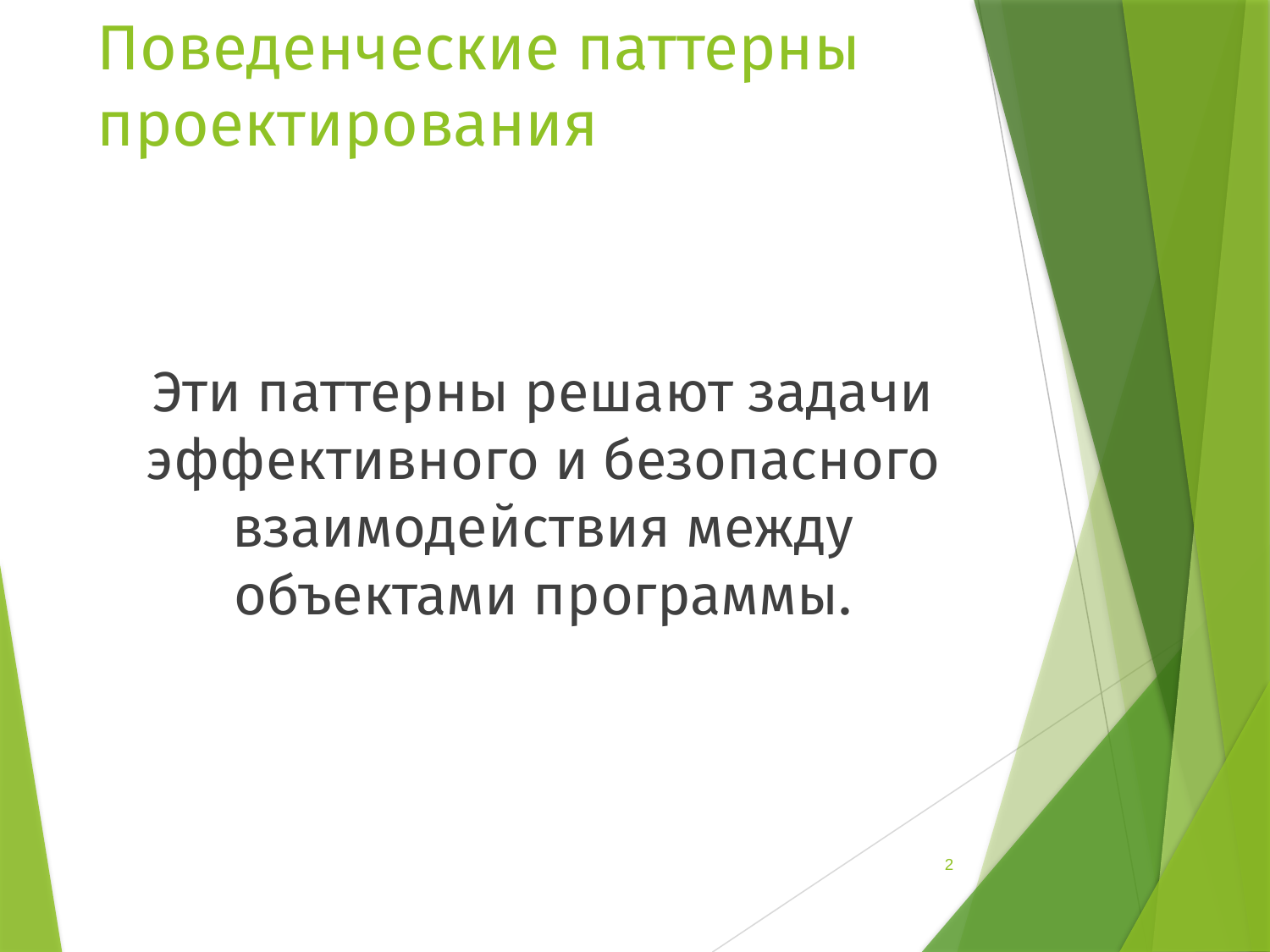

# Поведенческие паттерны проектирования
Эти паттерны решают задачи эффективного и безопасного взаимодействия между объектами программы.
2